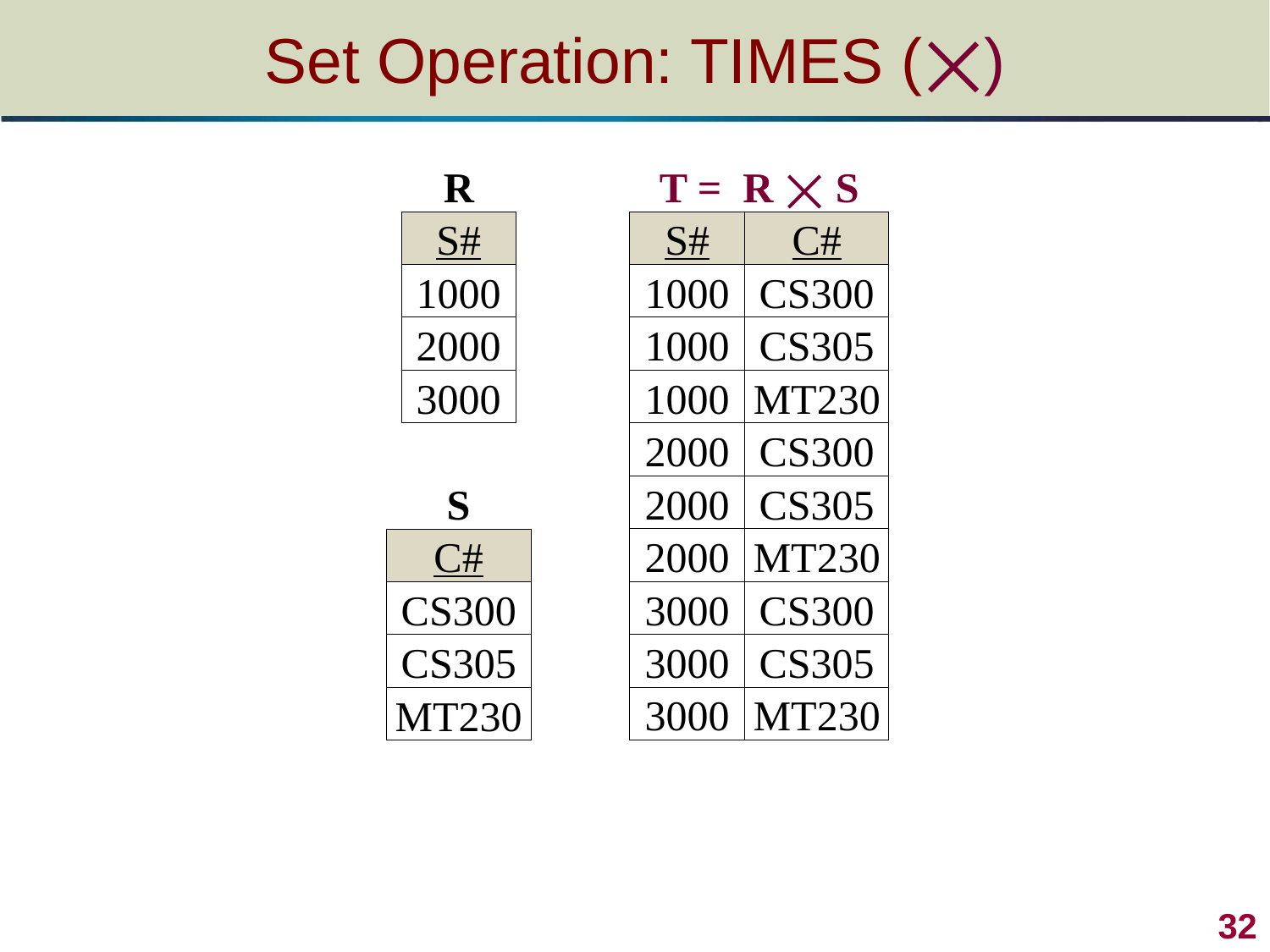

# Set Operation: TIMES (⨉)
| R |
| --- |
| S# |
| 1000 |
| 2000 |
| 3000 |
| T = R ⨉ S |  |
| --- | --- |
| S# | C# |
| 1000 | CS300 |
| 1000 | CS305 |
| 1000 | MT230 |
| 2000 | CS300 |
| 2000 | CS305 |
| 2000 | MT230 |
| 3000 | CS300 |
| 3000 | CS305 |
| 3000 | MT230 |
| S |
| --- |
| C# |
| CS300 |
| CS305 |
| MT230 |
32